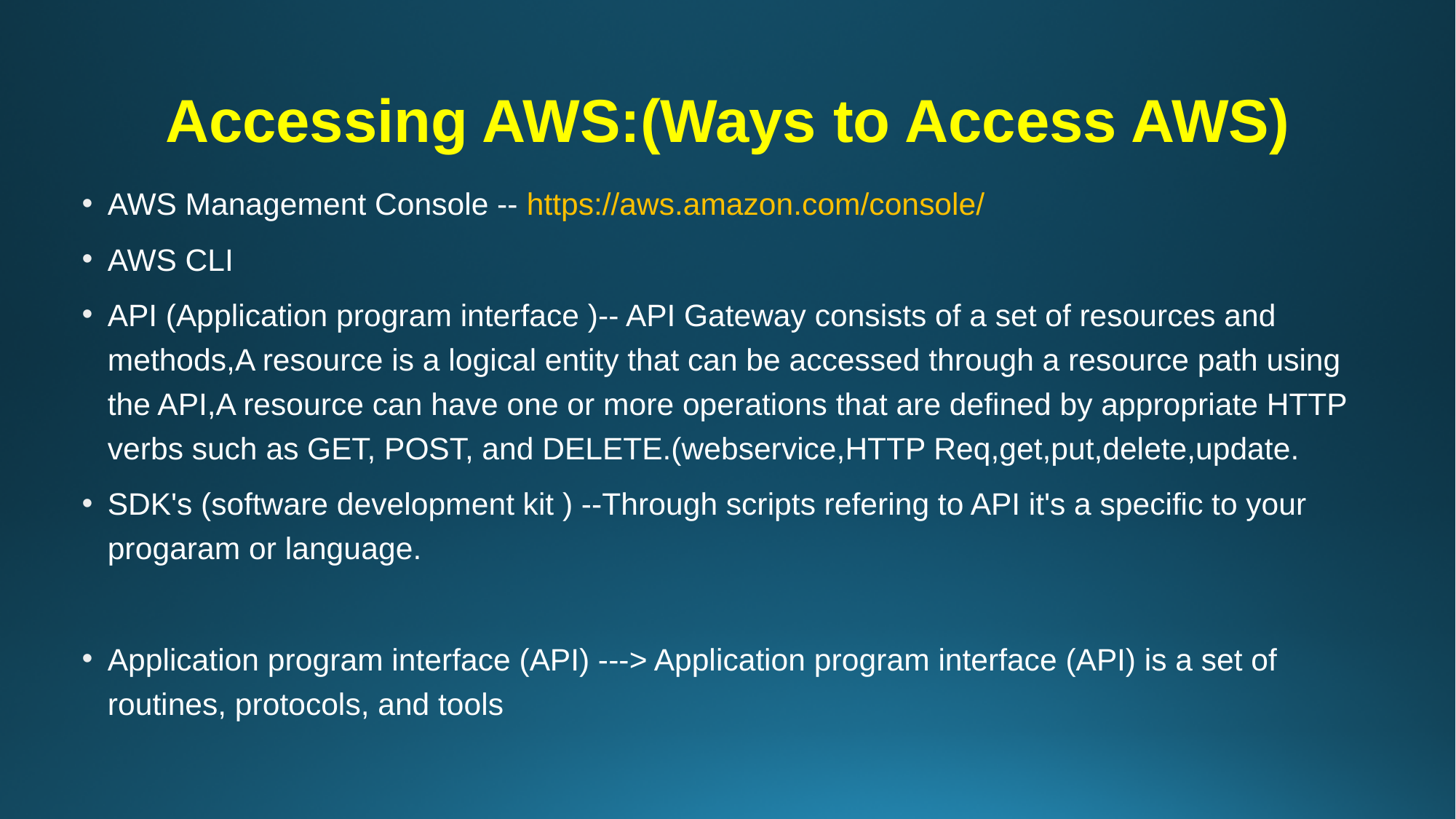

# Accessing AWS:(Ways to Access AWS)
AWS Management Console -- https://aws.amazon.com/console/
AWS CLI
API (Application program interface )-- API Gateway consists of a set of resources and methods,A resource is a logical entity that can be accessed through a resource path using the API,A resource can have one or more operations that are defined by appropriate HTTP verbs such as GET, POST, and DELETE.(webservice,HTTP Req,get,put,delete,update.
SDK's (software development kit ) --Through scripts refering to API it's a specific to your progaram or language.

Application program interface (API) ---> Application program interface (API) is a set of routines, protocols, and tools